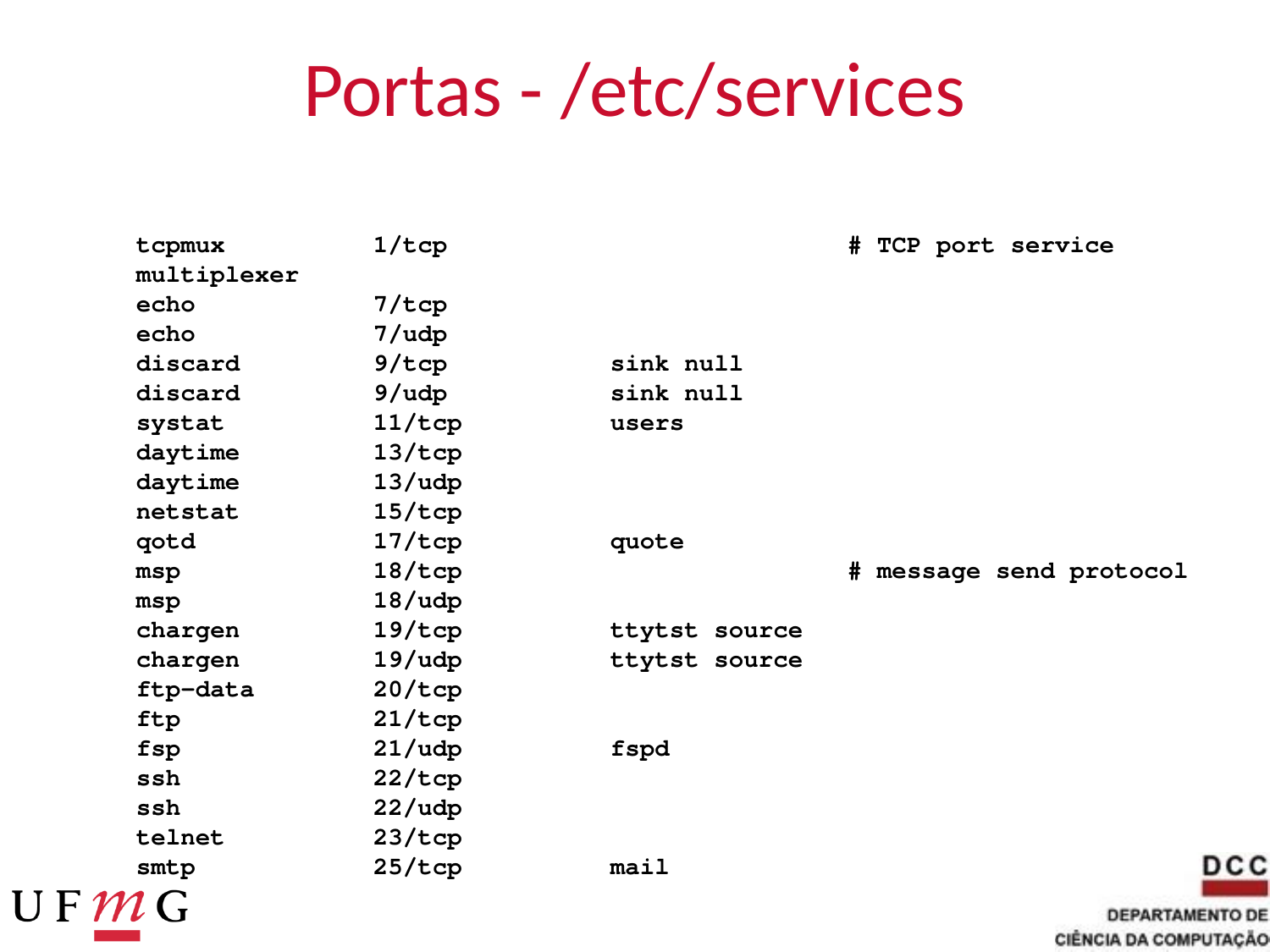

# Portas - /etc/services
tcpmux          1/tcp                           # TCP port service multiplexer
echo            7/tcp
echo            7/udp
discard         9/tcp           sink null
discard         9/udp           sink null
systat          11/tcp          users
daytime         13/tcp
daytime         13/udp
netstat         15/tcp
qotd            17/tcp          quote
msp             18/tcp                          # message send protocol
msp             18/udp
chargen         19/tcp          ttytst source
chargen         19/udp          ttytst source
ftp-data        20/tcp
ftp             21/tcp
fsp             21/udp          fspd
ssh             22/tcp
ssh             22/udp
telnet          23/tcp
smtp            25/tcp          mail